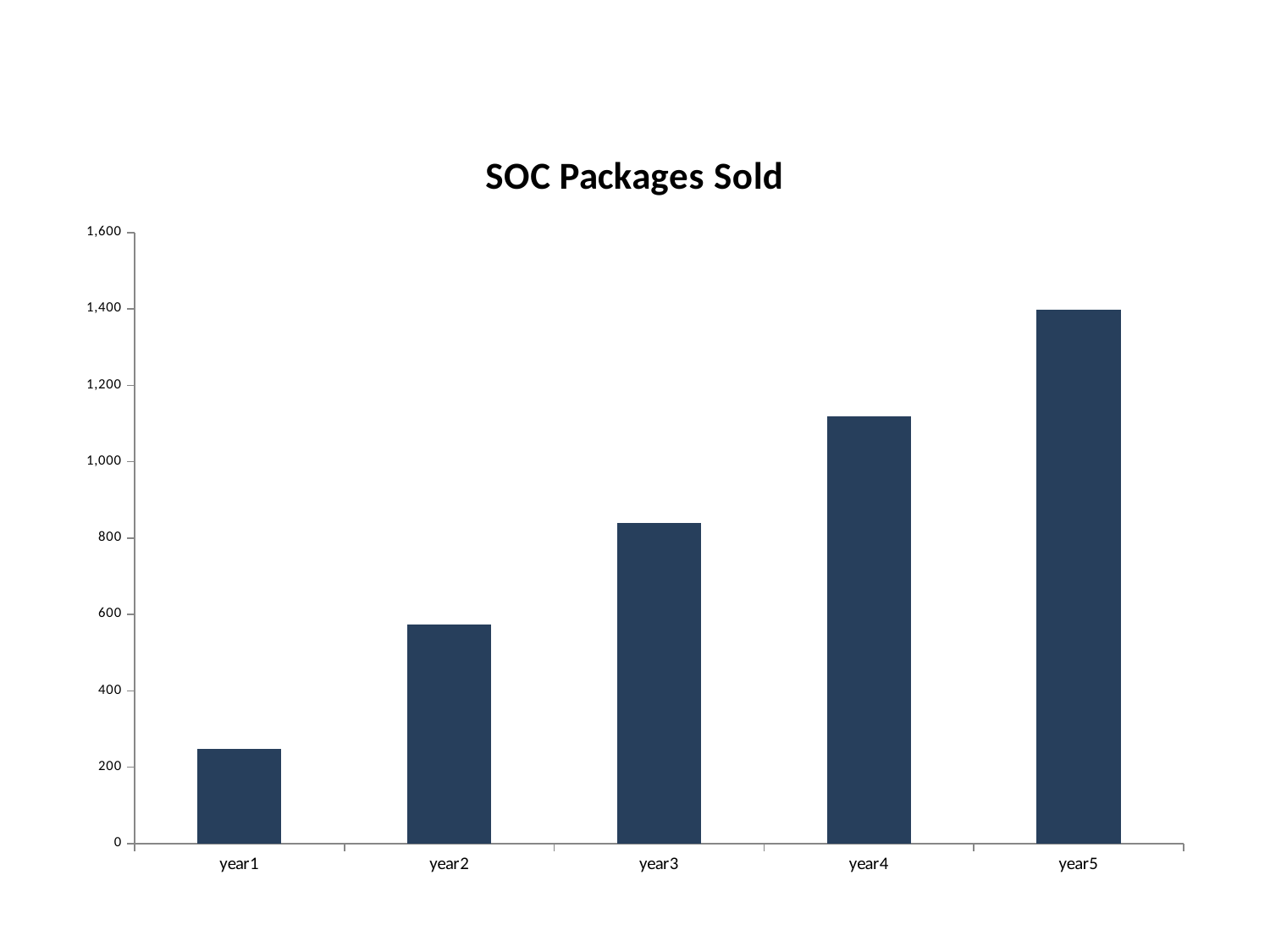

### Chart: SOC Packages Sold

| Category | SOC packages |
|---|---|
| year1 | 248.0 |
| year2 | 574.0 |
| year3 | 839.0 |
| year4 | 1119.0 |
| year5 | 1399.0 |